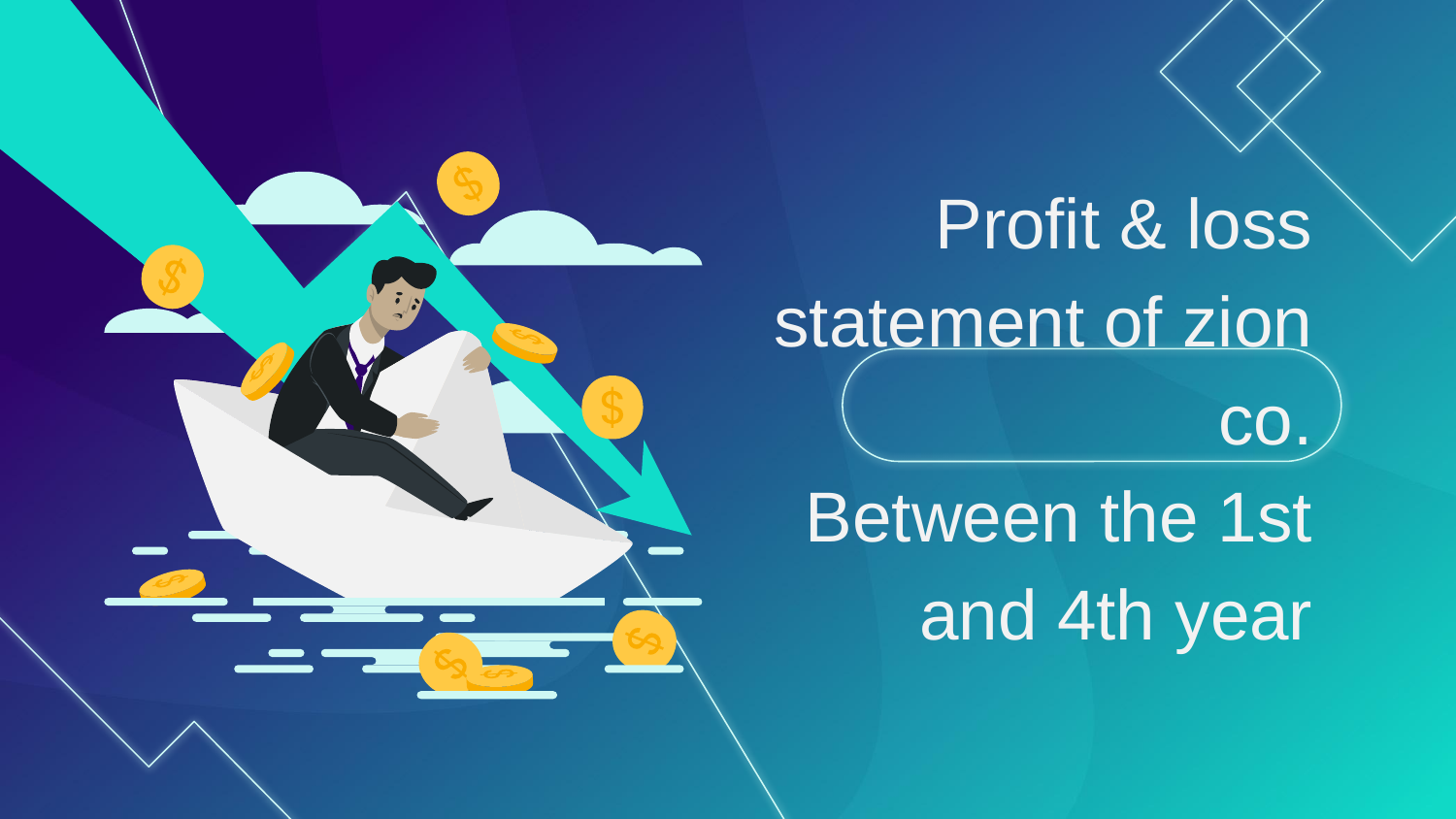

Profit & loss statement of zion co.
Between the 1st and 4th year